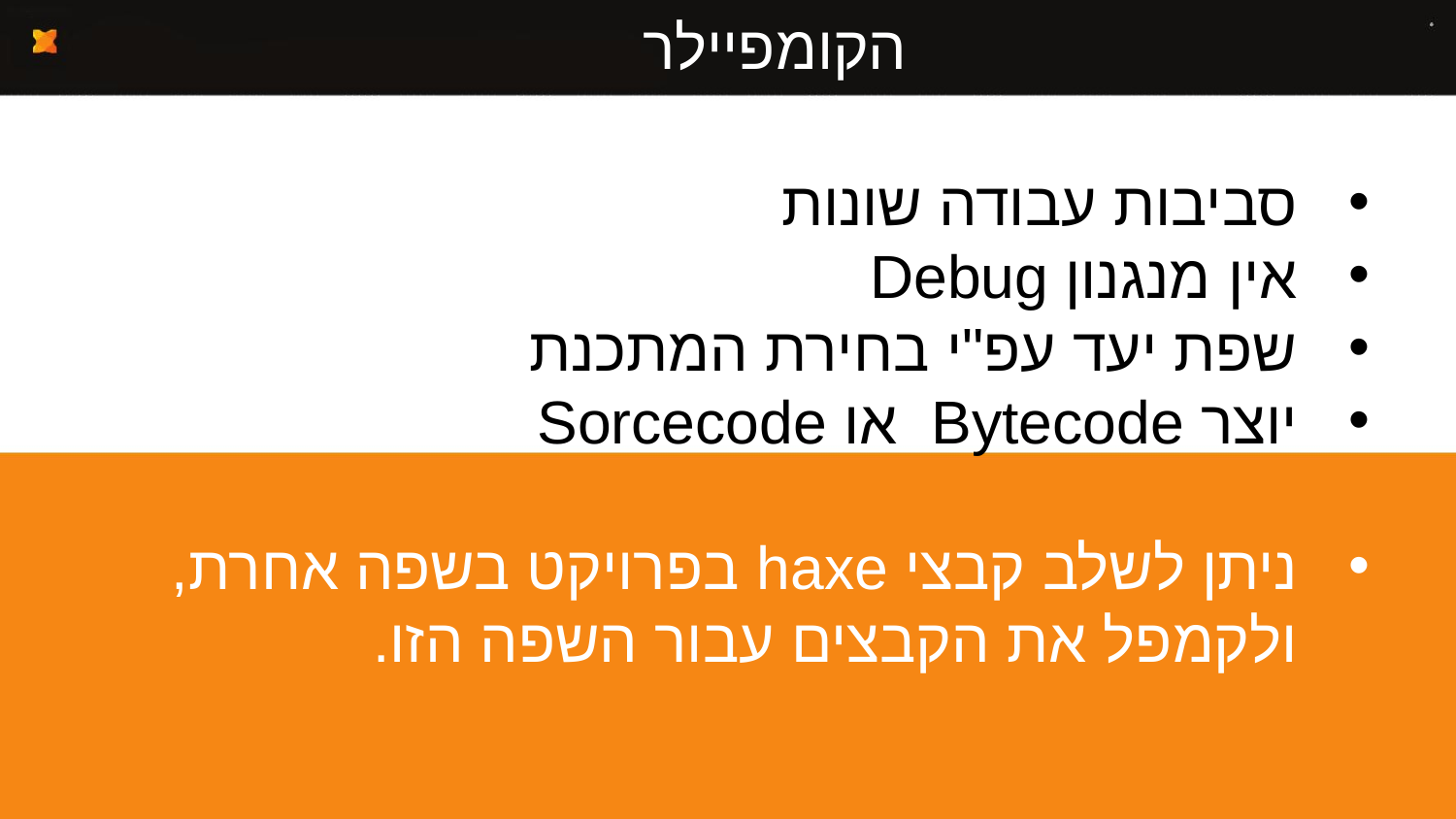

הקומפיילר
סביבות עבודה שונות
אין מנגנון Debug
שפת יעד עפ"י בחירת המתכנת
יוצר Bytecode  או Sorcecode

ניתן לשלב קבצי haxe בפרויקט בשפה אחרת, ולקמפל את הקבצים עבור השפה הזו.